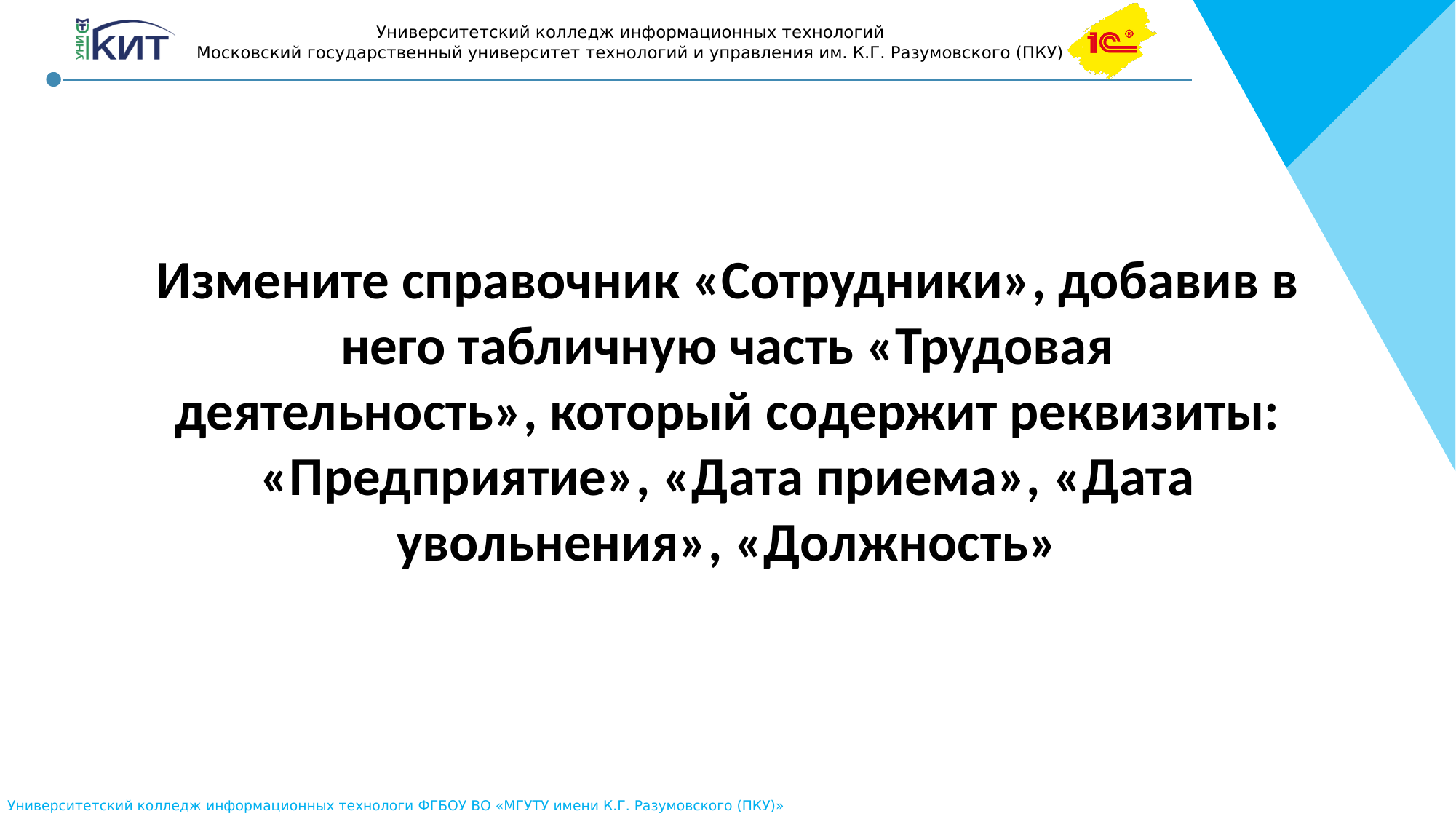

Измените справочник «Сотрудники», добавив в него табличную часть «Трудовая деятельность», который содержит реквизиты: «Предприятие», «Дата приема», «Дата увольнения», «Должность»